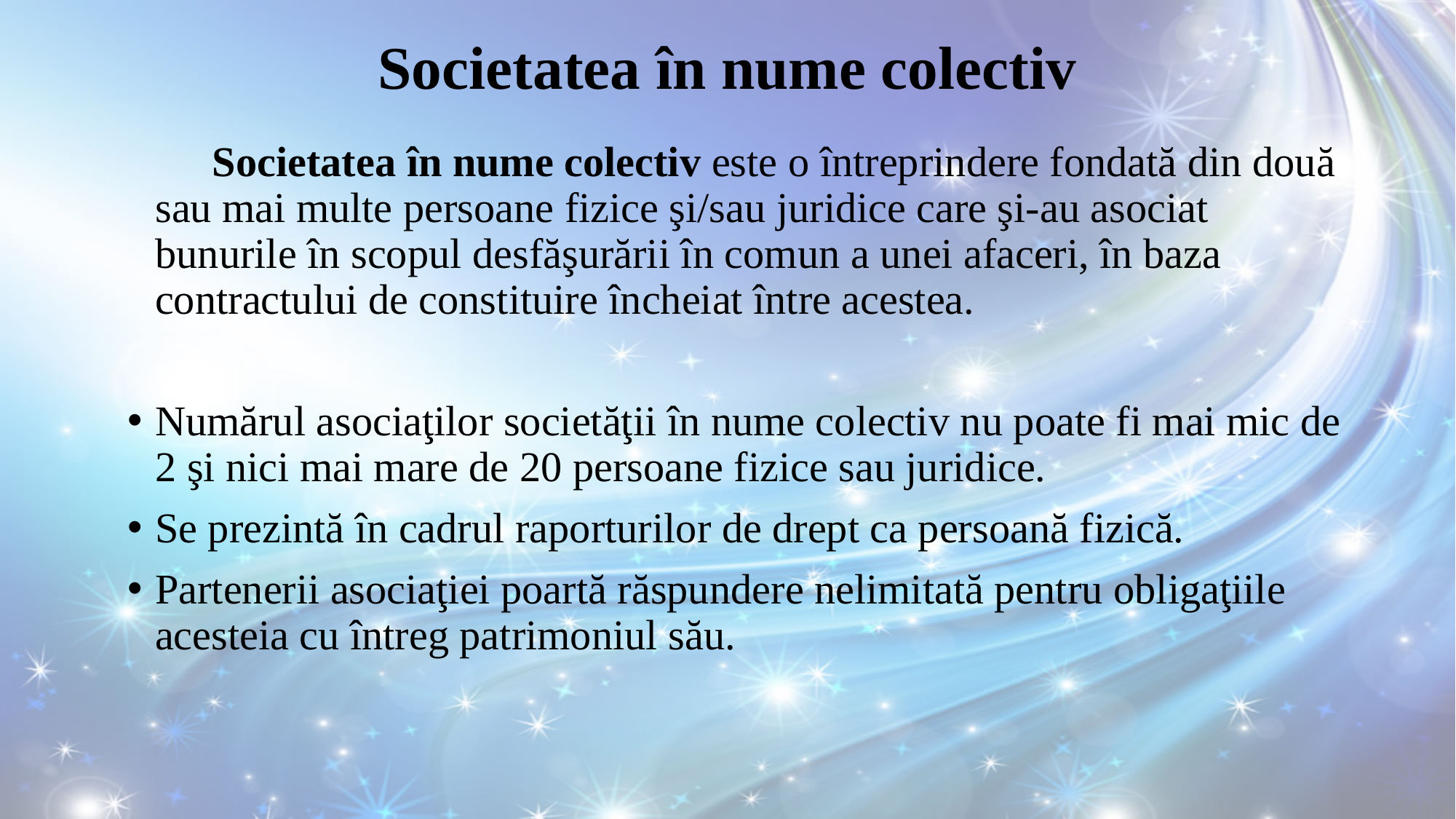

# Societatea în nume colectiv
        Societatea în nume colectiv este o întreprindere fondată din două sau mai multe persoane fizice şi/sau juridice care şi-au asociat bunurile în scopul desfăşurării în comun a unei afaceri, în baza contractului de constituire încheiat între acestea.

Numărul asociaţilor societăţii în nume colectiv nu poate fi mai mic de 2 şi nici mai mare de 20 persoane fizice sau juridice.
Se prezintă în cadrul raporturilor de drept ca persoană fizică.
Partenerii asociaţiei poartă răspundere nelimitată pentru obligaţiile acesteia cu întreg patrimoniul său.